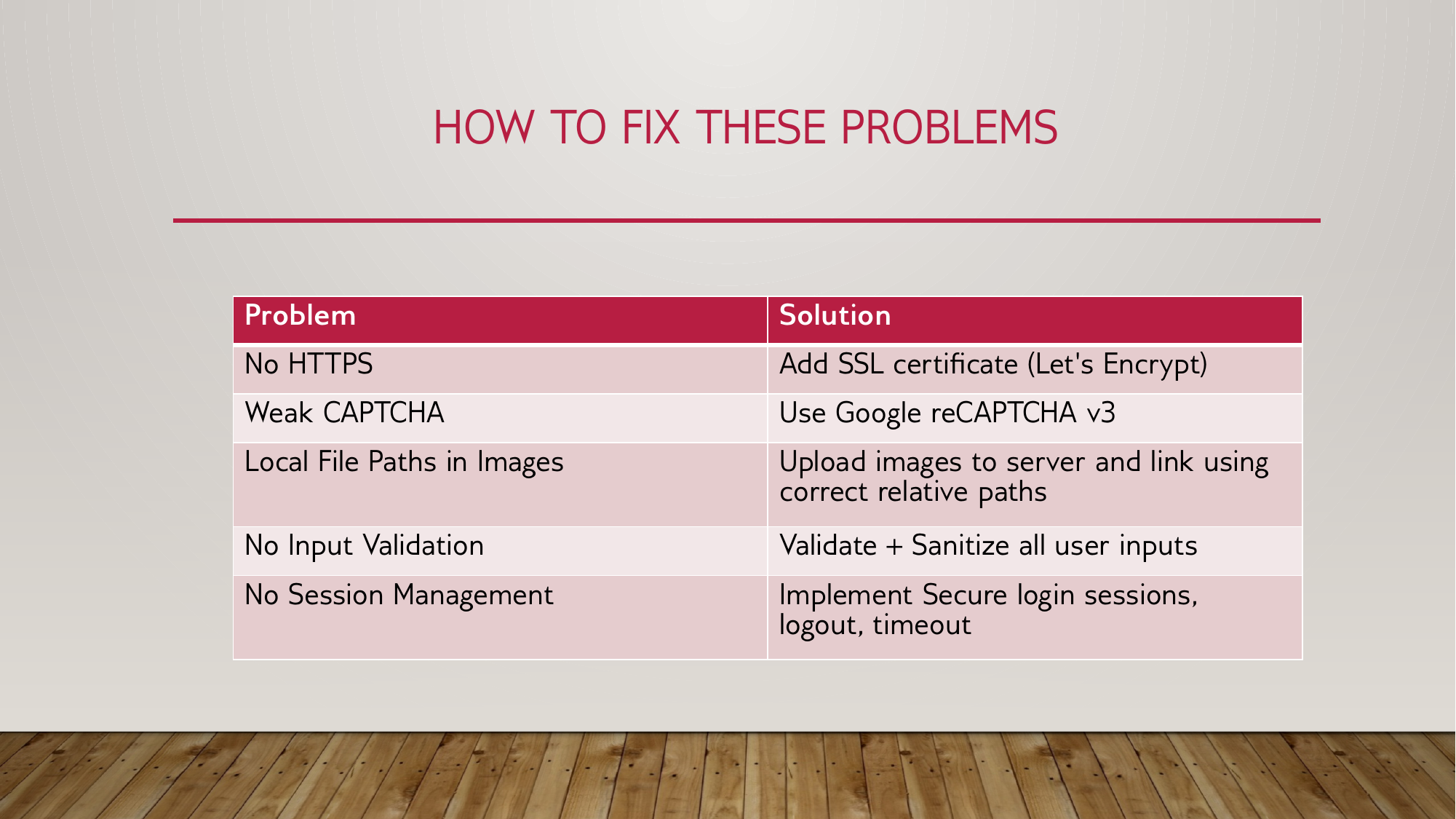

# How to fix these problems
| Problem | Solution |
| --- | --- |
| No HTTPS | Add SSL certificate (Let's Encrypt) |
| Weak CAPTCHA | Use Google reCAPTCHA v3 |
| Local File Paths in Images | Upload images to server and link using correct relative paths |
| No Input Validation | Validate + Sanitize all user inputs |
| No Session Management | Implement Secure login sessions, logout, timeout |